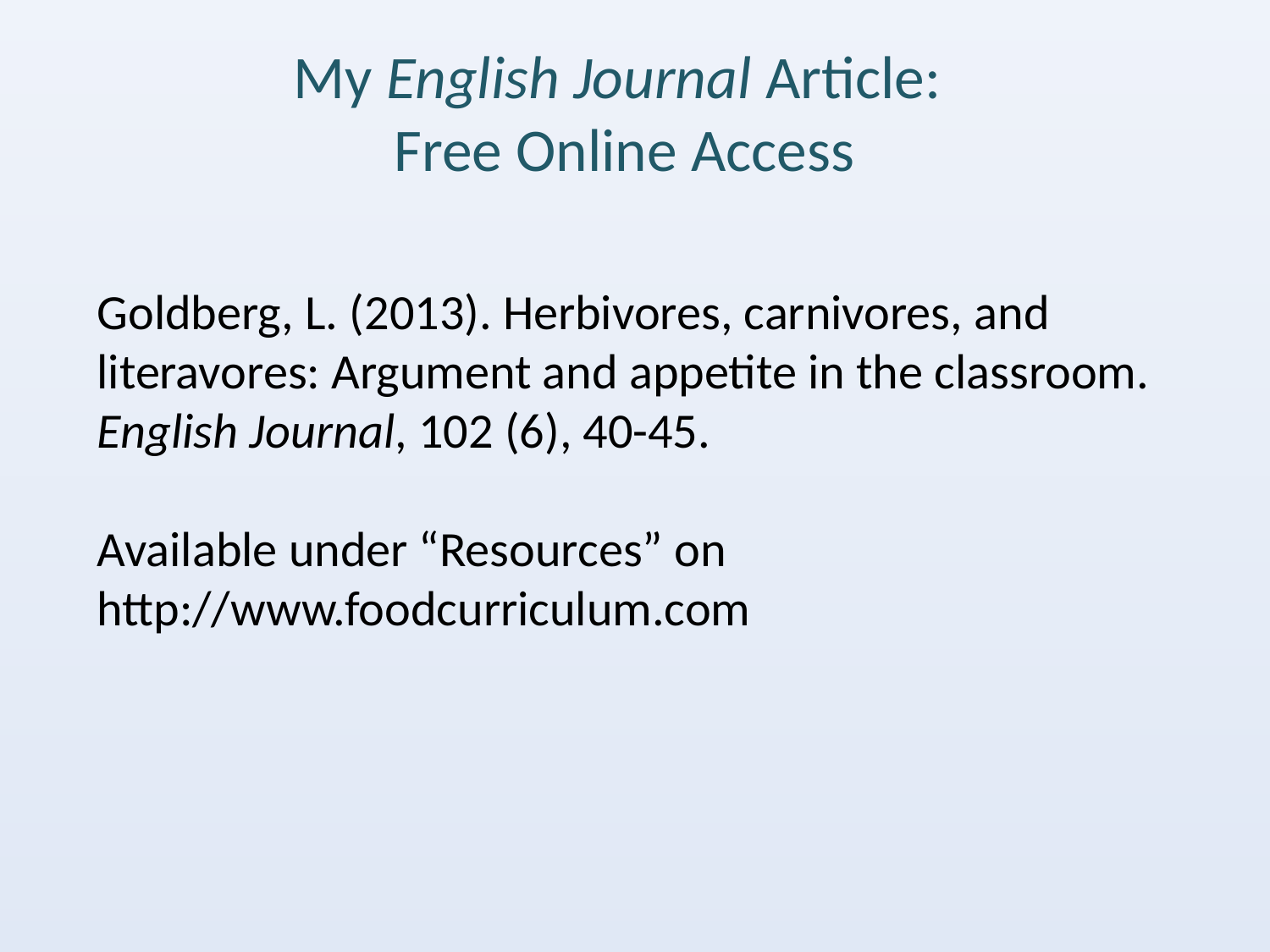

# My English Journal Article: Free Online Access
Goldberg, L. (2013). Herbivores, carnivores, and literavores: Argument and appetite in the classroom. English Journal, 102 (6), 40-45.

Available under “Resources” on
http://www.foodcurriculum.com